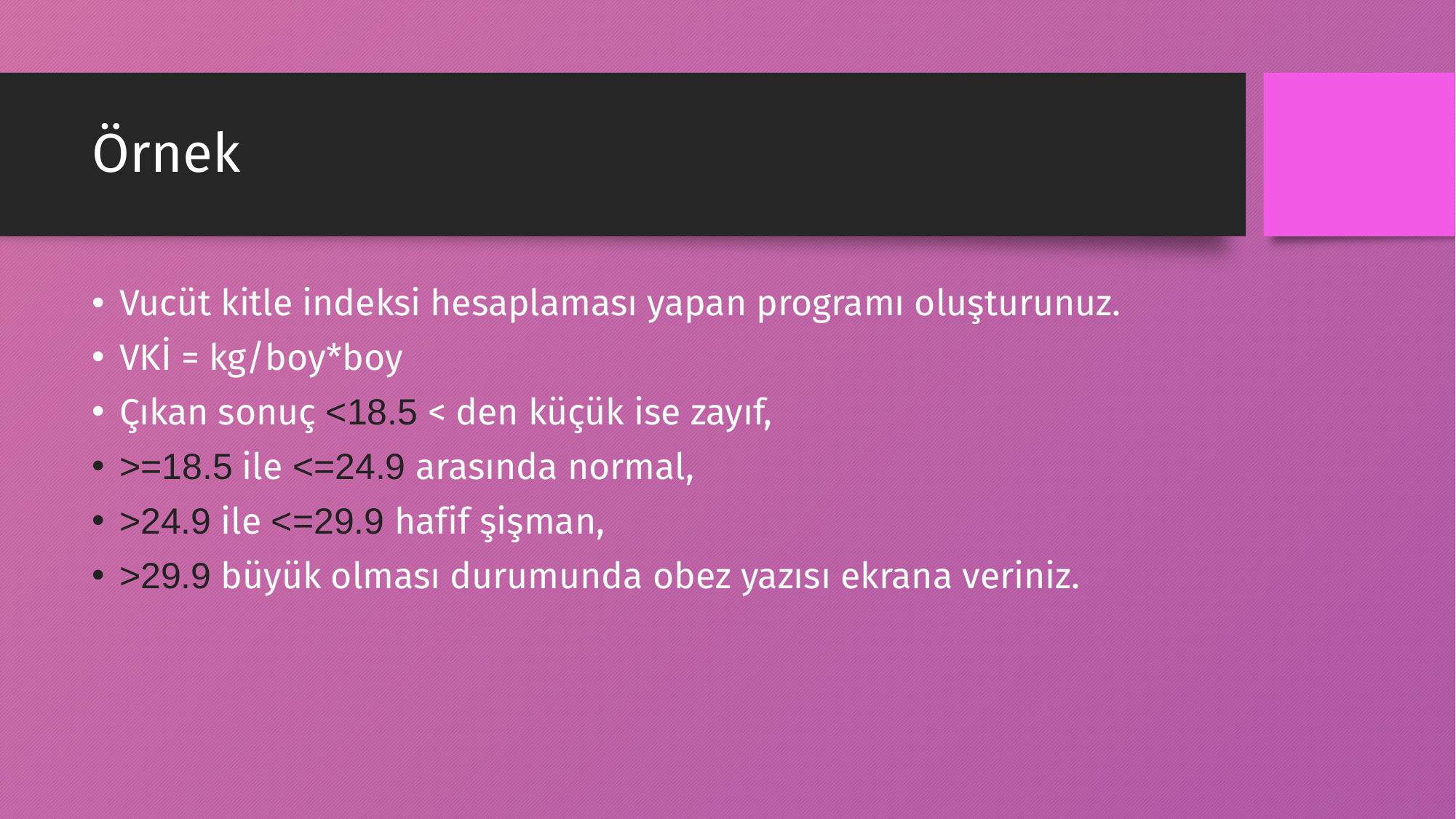

# Örnek
Vucüt kitle indeksi hesaplaması yapan programı oluşturunuz.
VKİ = kg/boy*boy
Çıkan sonuç <18.5 < den küçük ise zayıf,
>=18.5 ile <=24.9 arasında normal,
>24.9 ile <=29.9 hafif şişman,
>29.9 büyük olması durumunda obez yazısı ekrana veriniz.